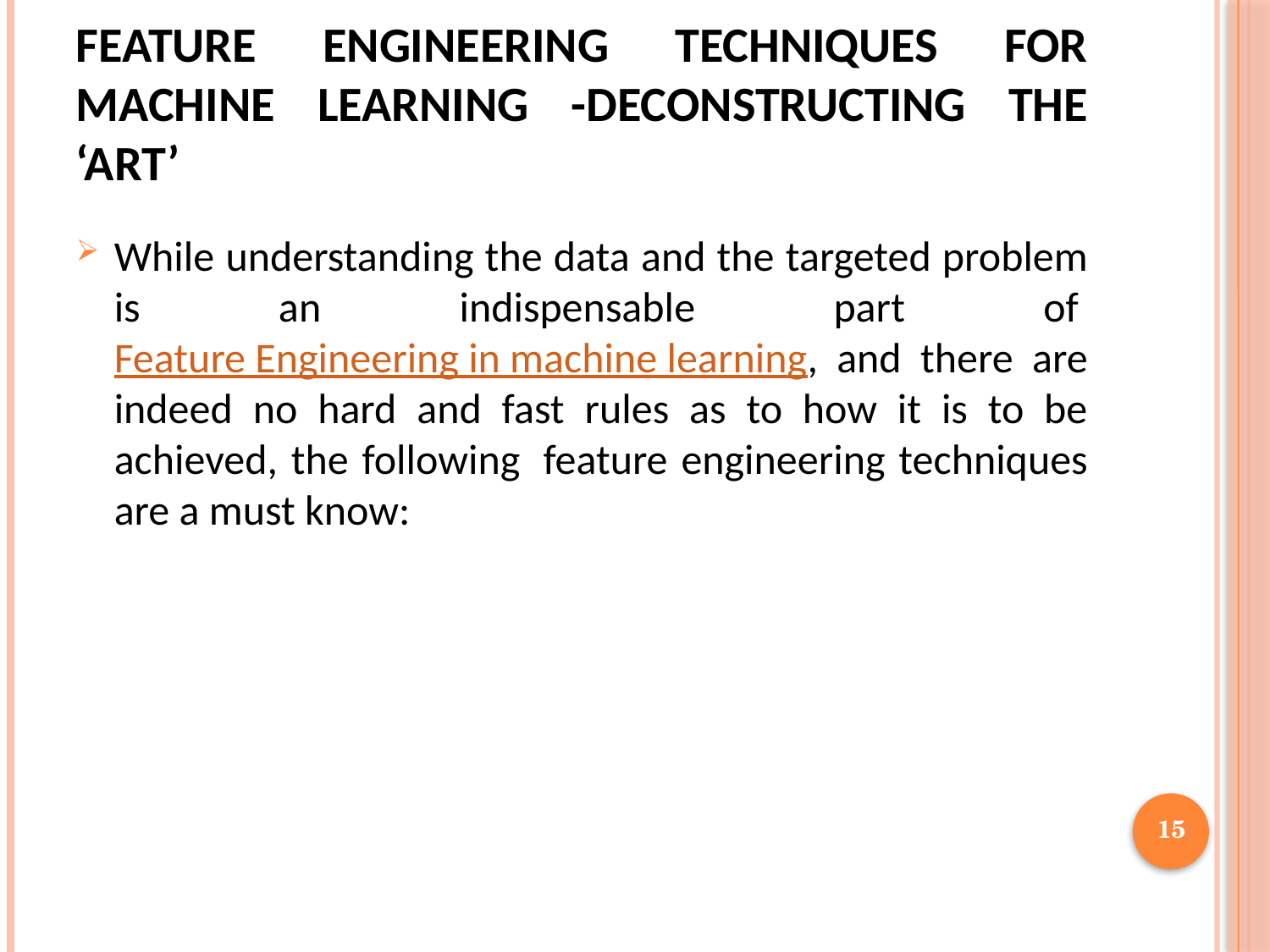

# Feature Engineering Techniques for Machine Learning -Deconstructing the ‘art’
While understanding the data and the targeted problem is an indispensable part of Feature Engineering in machine learning, and there are indeed no hard and fast rules as to how it is to be achieved, the following  feature engineering techniques are a must know:

15